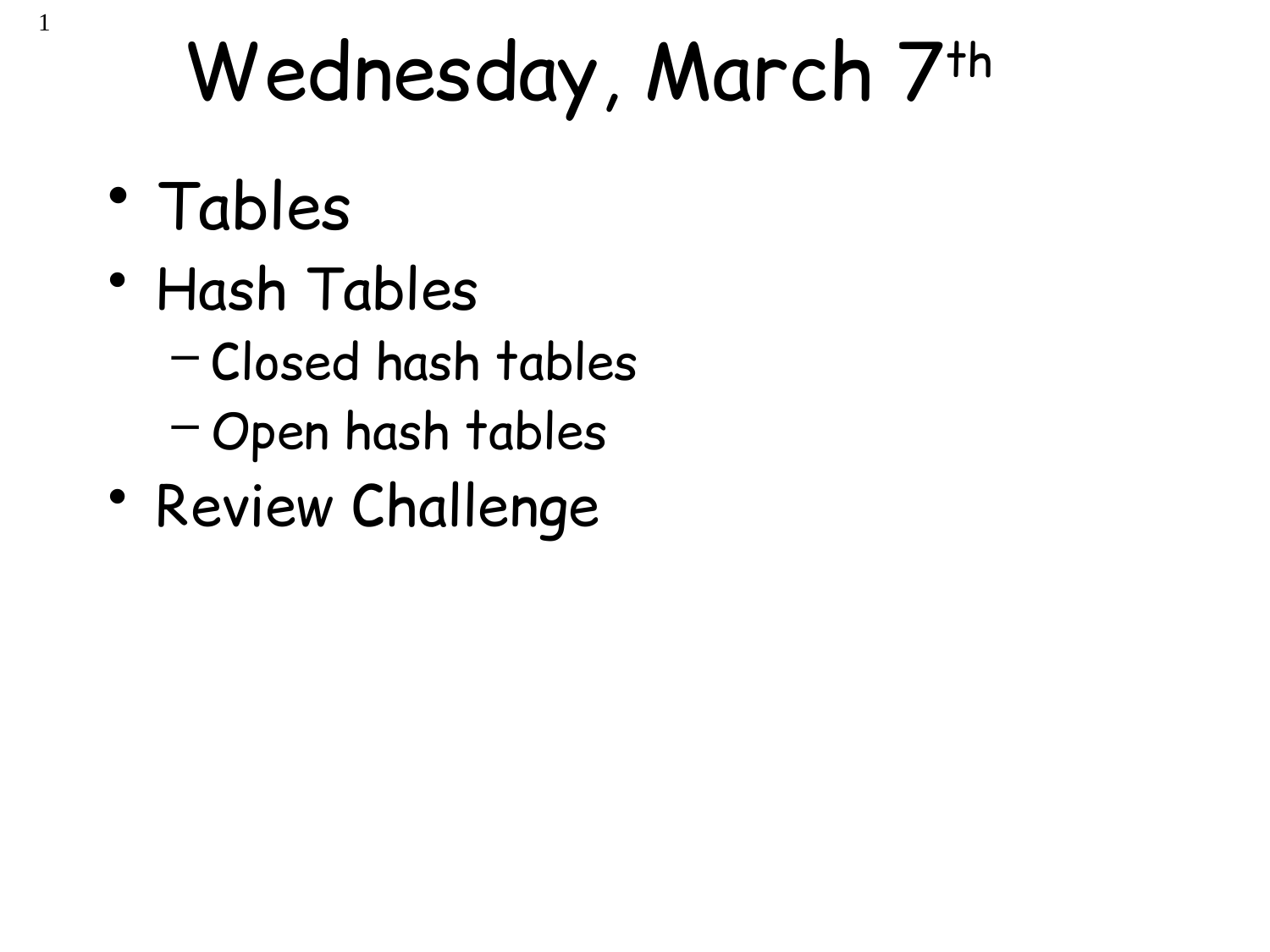

1
# Wednesday, March 7th
Tables
Hash Tables
Closed hash tables
Open hash tables
Review Challenge